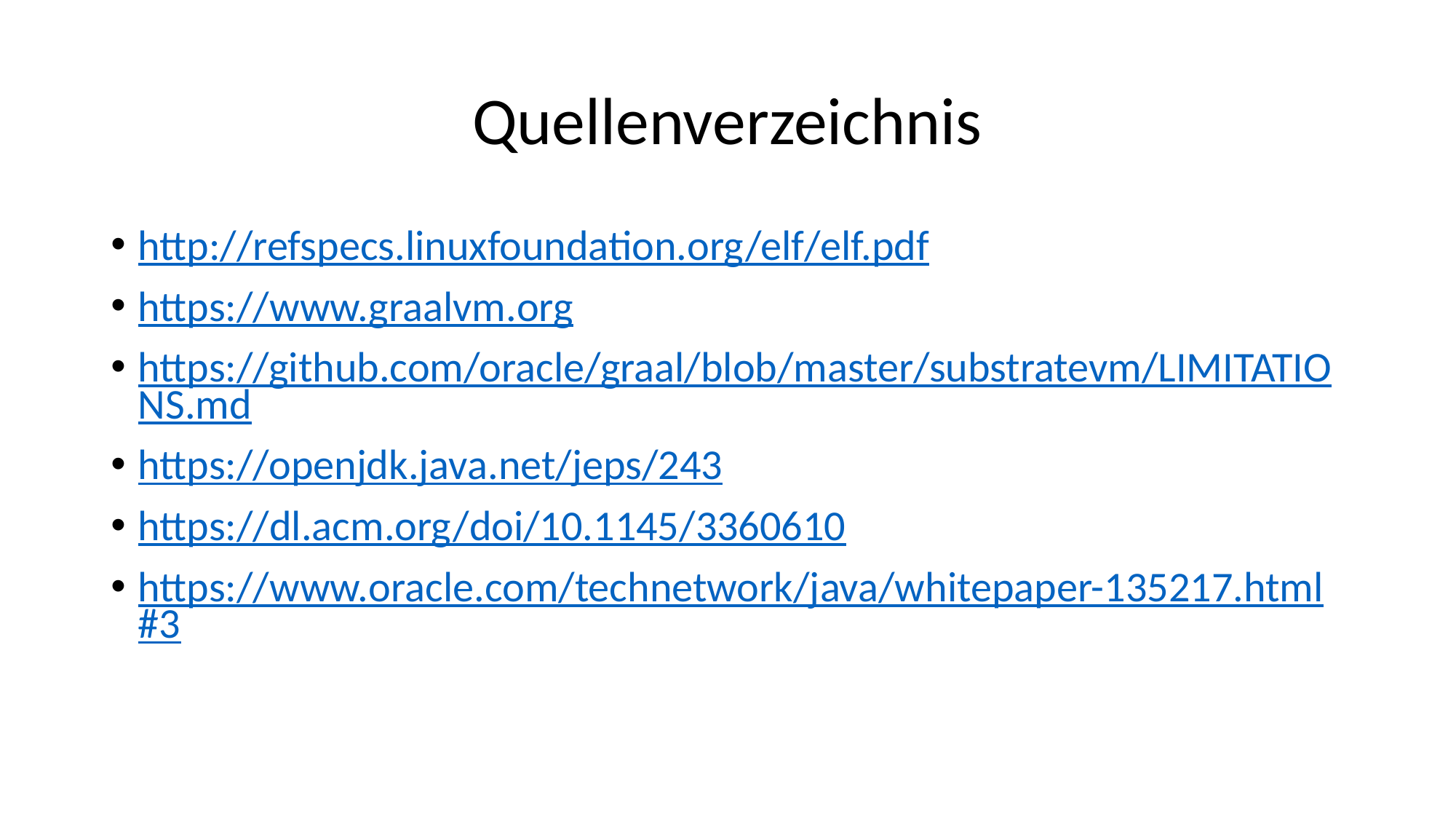

# Quellenverzeichnis
http://refspecs.linuxfoundation.org/elf/elf.pdf
https://www.graalvm.org
https://github.com/oracle/graal/blob/master/substratevm/LIMITATIONS.md
https://openjdk.java.net/jeps/243
https://dl.acm.org/doi/10.1145/3360610
https://www.oracle.com/technetwork/java/whitepaper-135217.html#3